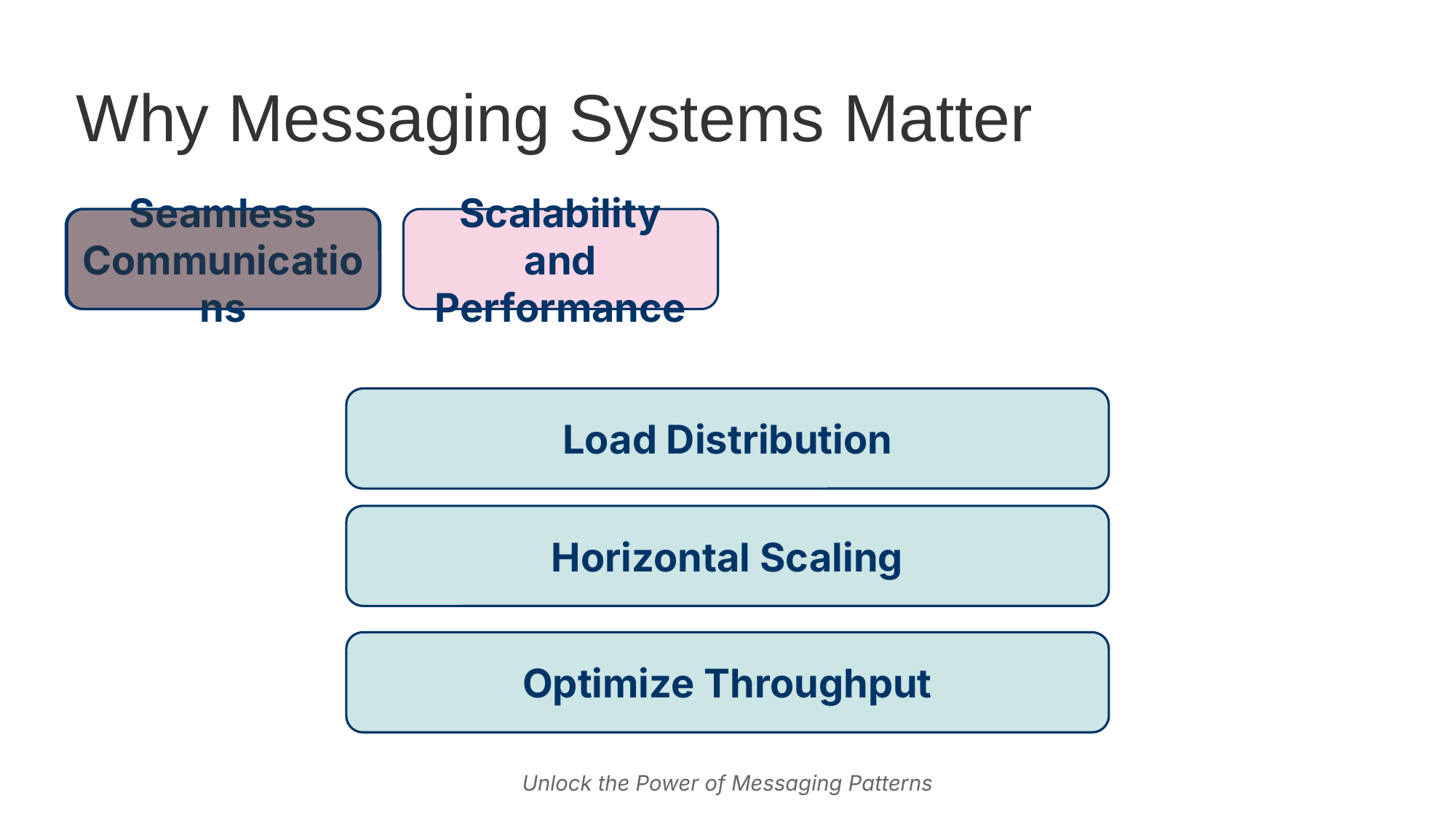

# Why Messaging Systems Matter
Seamless Communications

Scalability and Performance
Load Distribution
Horizontal Scaling
Optimize Throughput